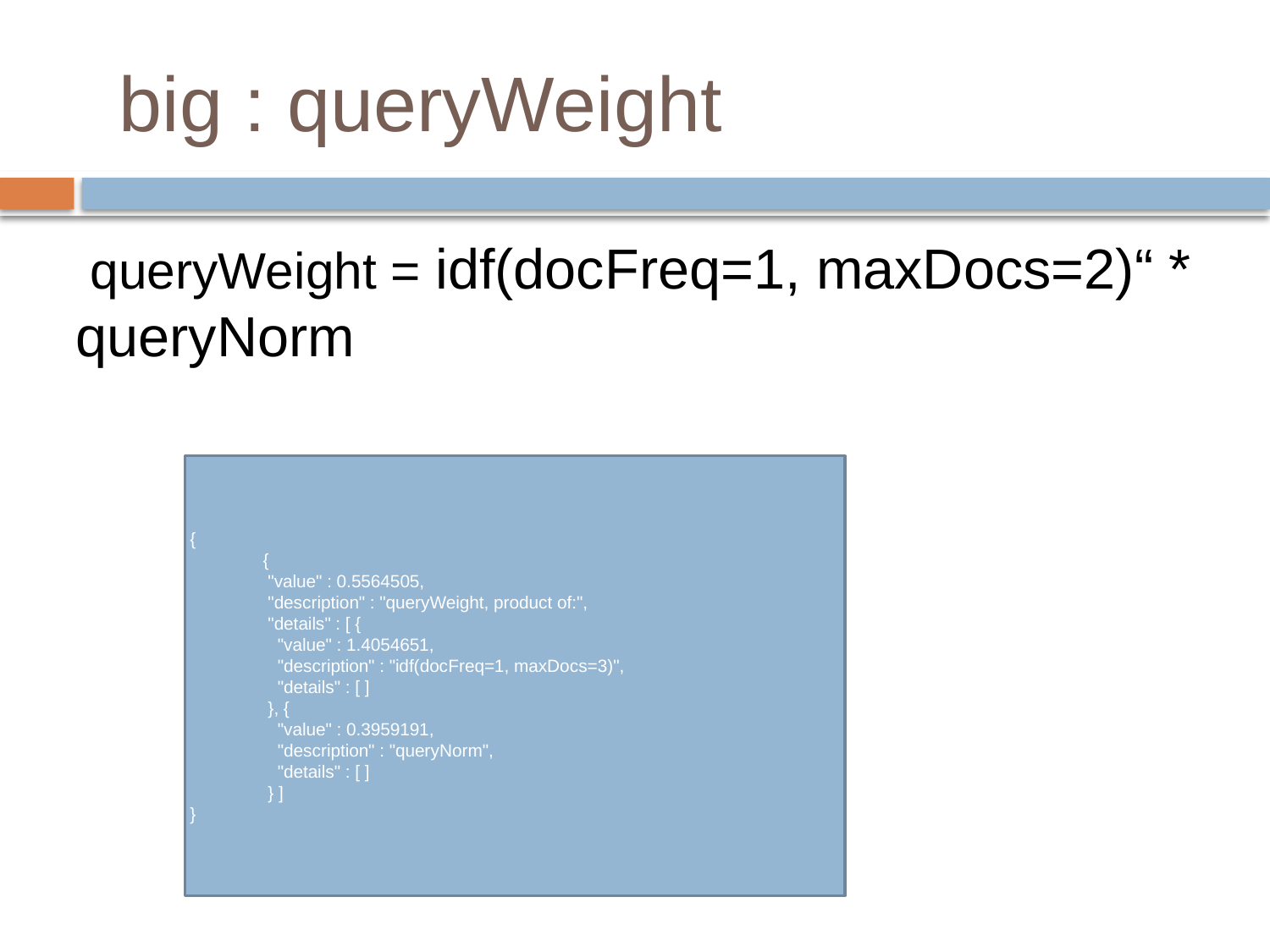

# big : queryWeight
 queryWeight = idf(docFreq=1, maxDocs=2)“ * queryNorm
{
               {
                "value" : 0.5564505,
                "description" : "queryWeight, product of:",
                "details" : [ {
                  "value" : 1.4054651,
                  "description" : "idf(docFreq=1, maxDocs=3)",
                  "details" : [ ]
                }, {
                  "value" : 0.3959191,
                  "description" : "queryNorm",
                  "details" : [ ]
                } ]
}